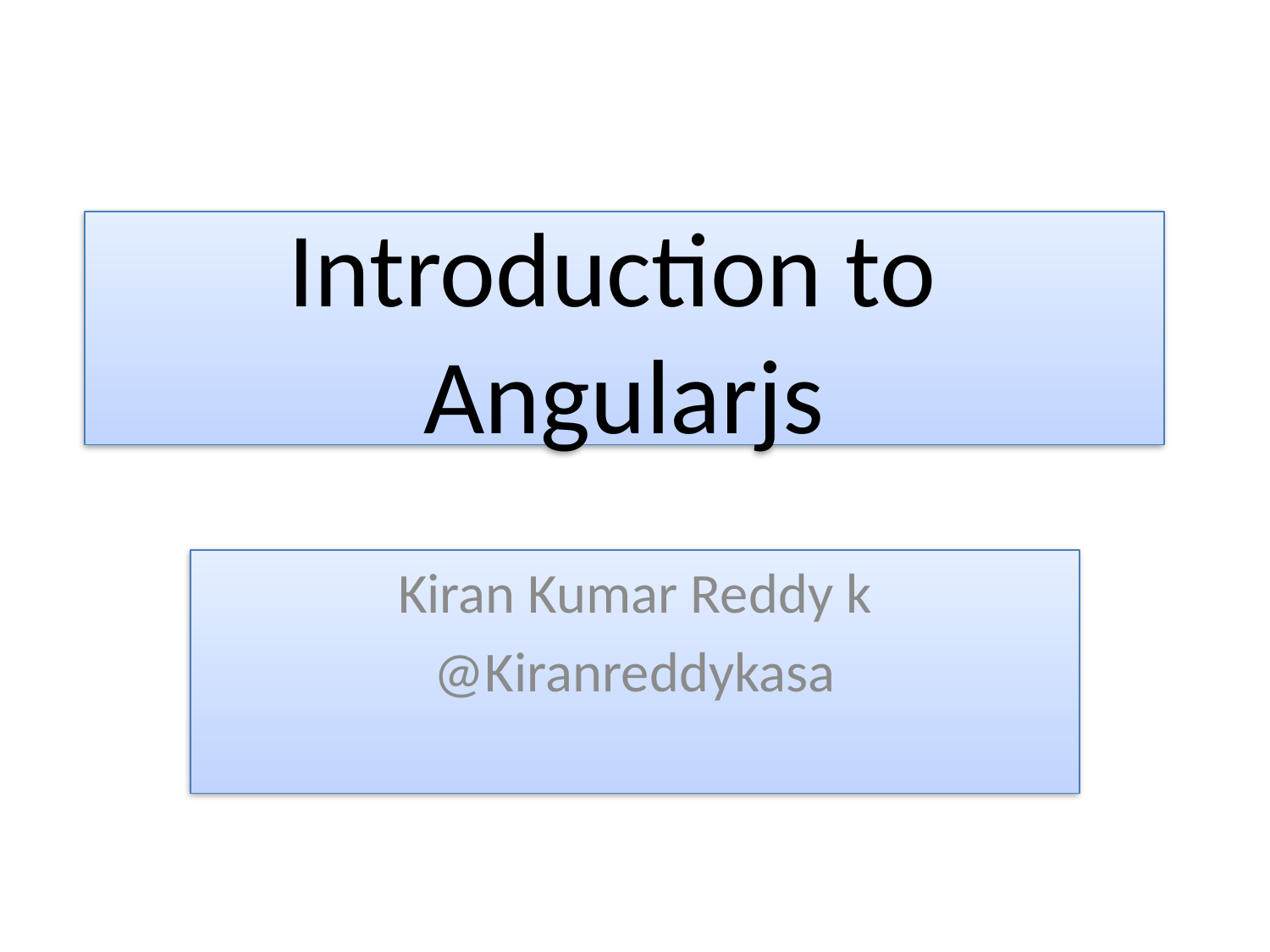

# Introduction to Angularjs
Kiran Kumar Reddy k
@Kiranreddykasa